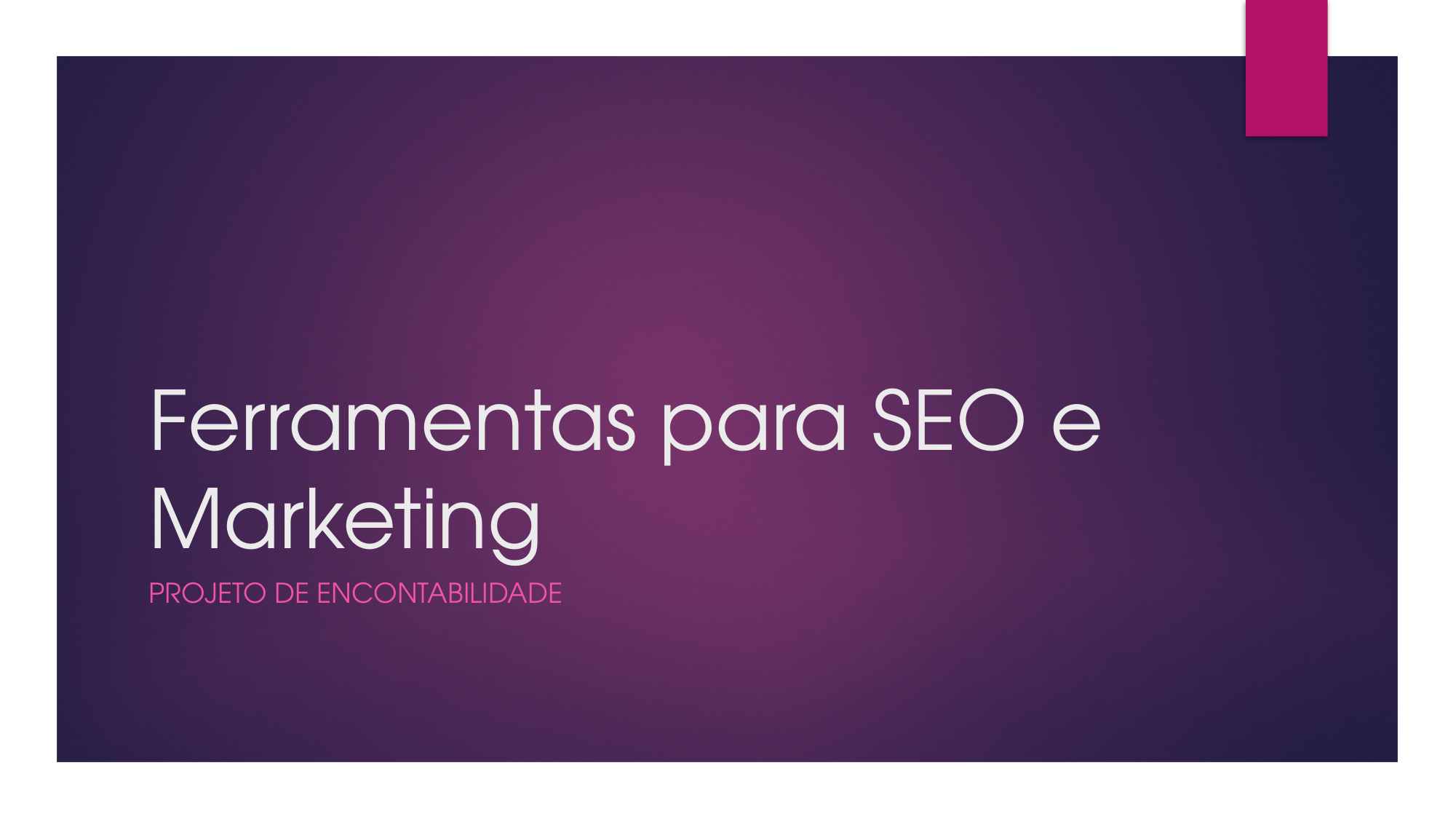

# Ferramentas para SEO e Marketing
Projeto de Encontabilidade